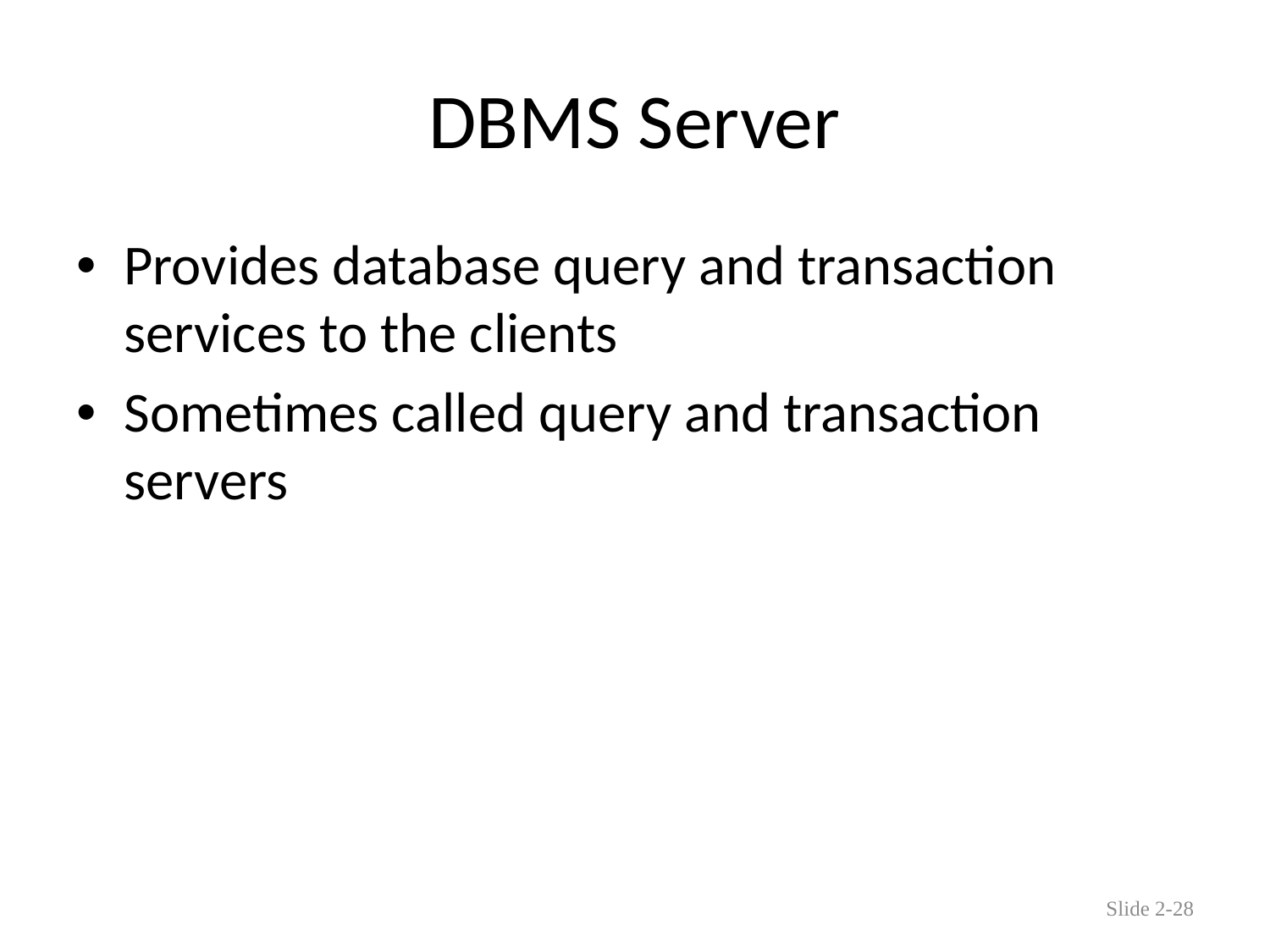

# DBMS Server
Provides database query and transaction services to the clients
Sometimes called query and transaction servers
Slide 2-28